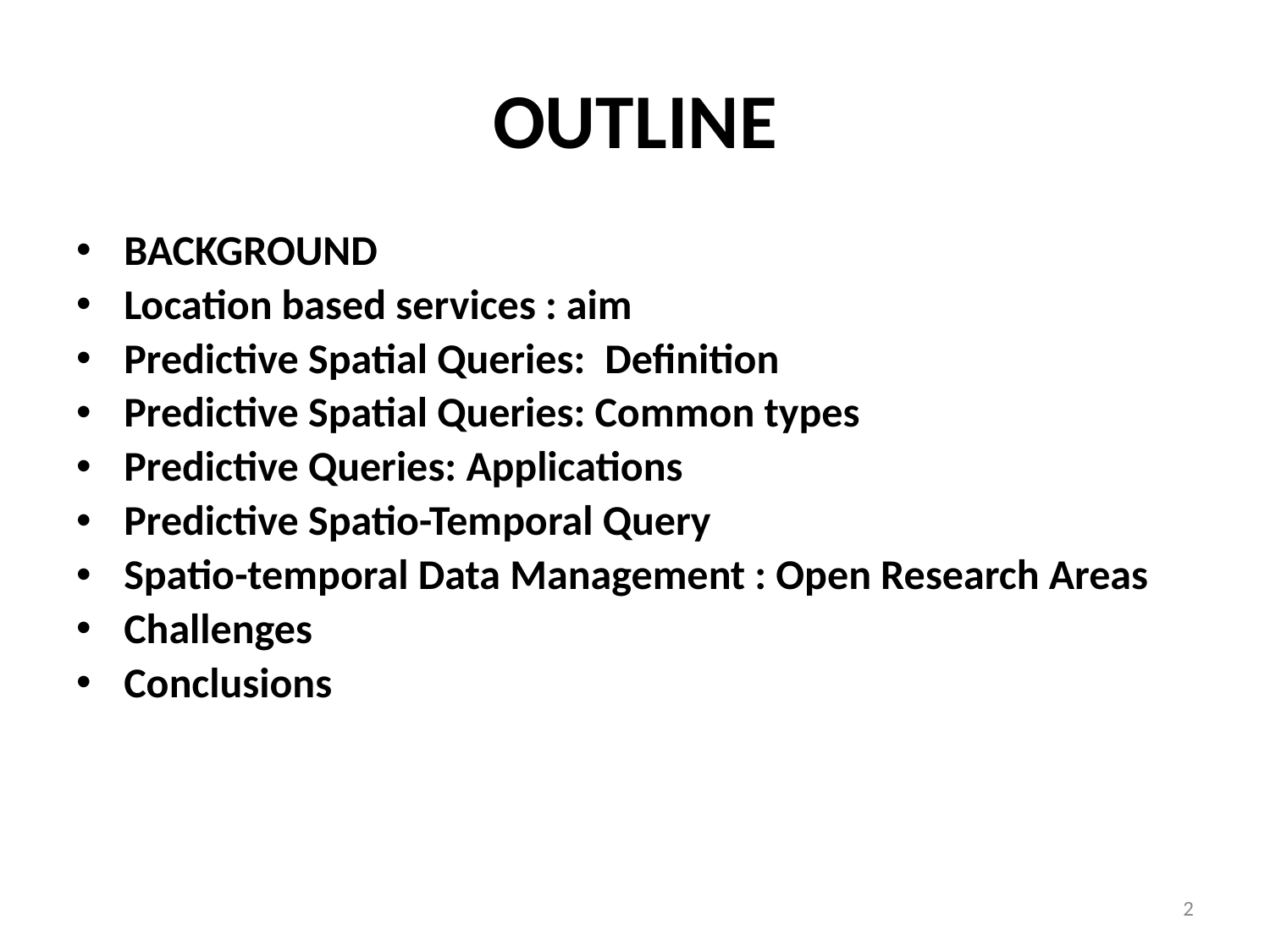

OUTLINE
BACKGROUND
Location based services : aim
Predictive Spatial Queries:  Definition
Predictive Spatial Queries: Common types
Predictive Queries: Applications
Predictive Spatio-Temporal Query
Spatio-temporal Data Management : Open Research Areas
Challenges
Conclusions

2